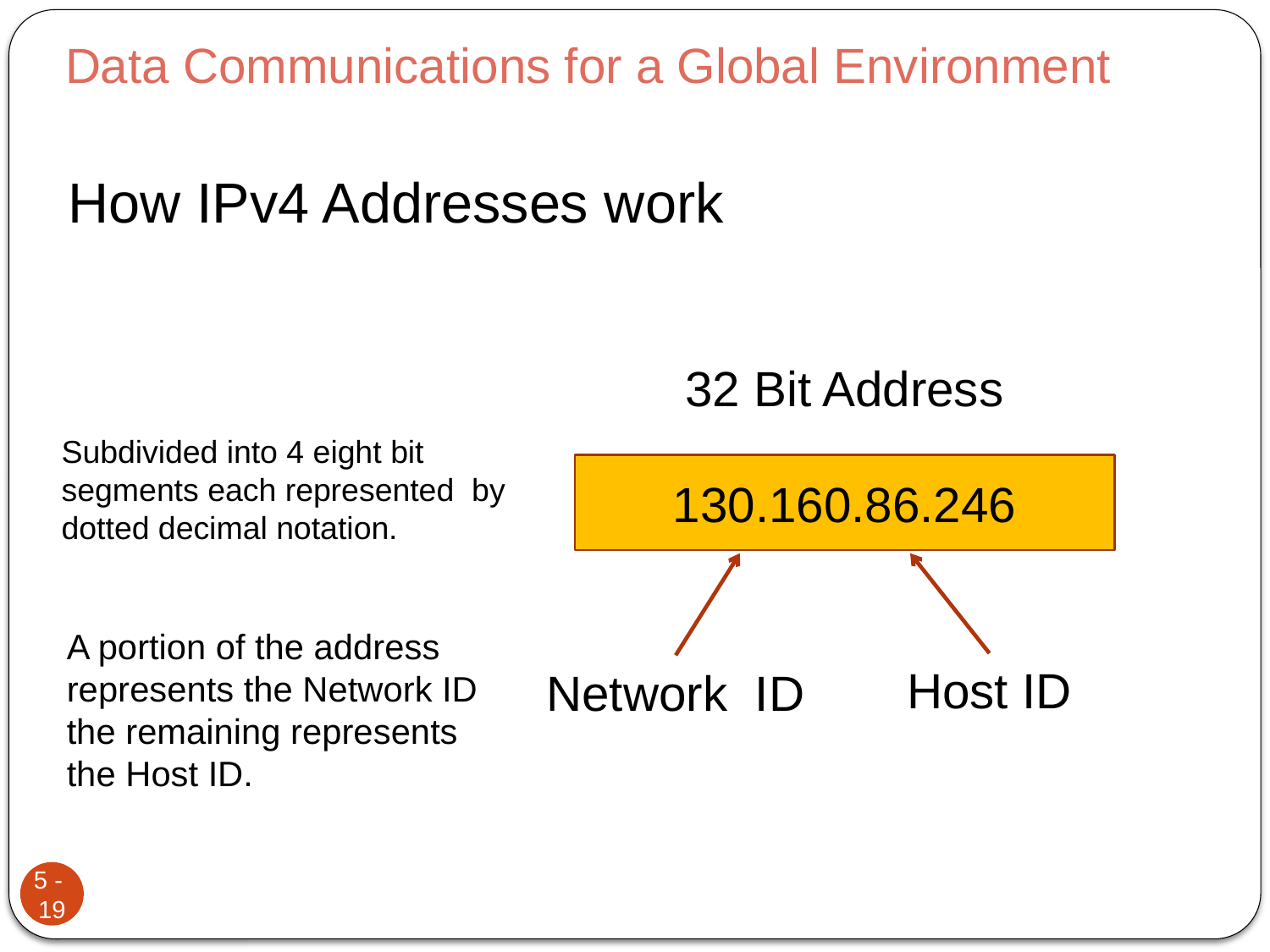

Data Communications for a Global Environment
How IPv4 Addresses work
32 Bit Address
Subdivided into 4 eight bit segments each represented  by
dotted decimal notation.
130.160.86.246
A portion of the address
represents the Network ID
the remaining represents
the Host ID.
Host ID
Network  ID
5 - 19